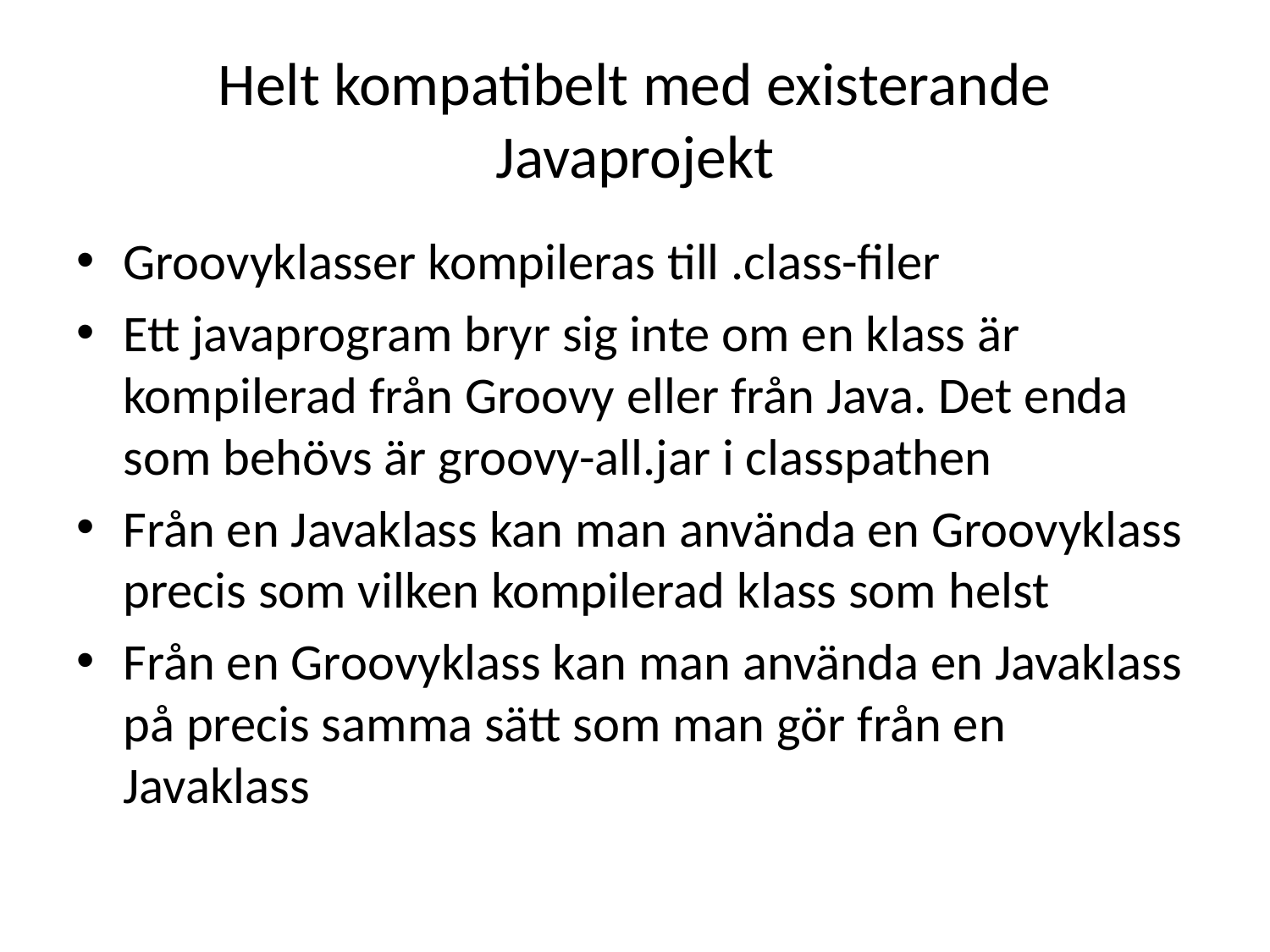

# Helt kompatibelt med existerande Javaprojekt
Groovyklasser kompileras till .class-filer
Ett javaprogram bryr sig inte om en klass är kompilerad från Groovy eller från Java. Det enda som behövs är groovy-all.jar i classpathen
Från en Javaklass kan man använda en Groovyklass precis som vilken kompilerad klass som helst
Från en Groovyklass kan man använda en Javaklass på precis samma sätt som man gör från en Javaklass